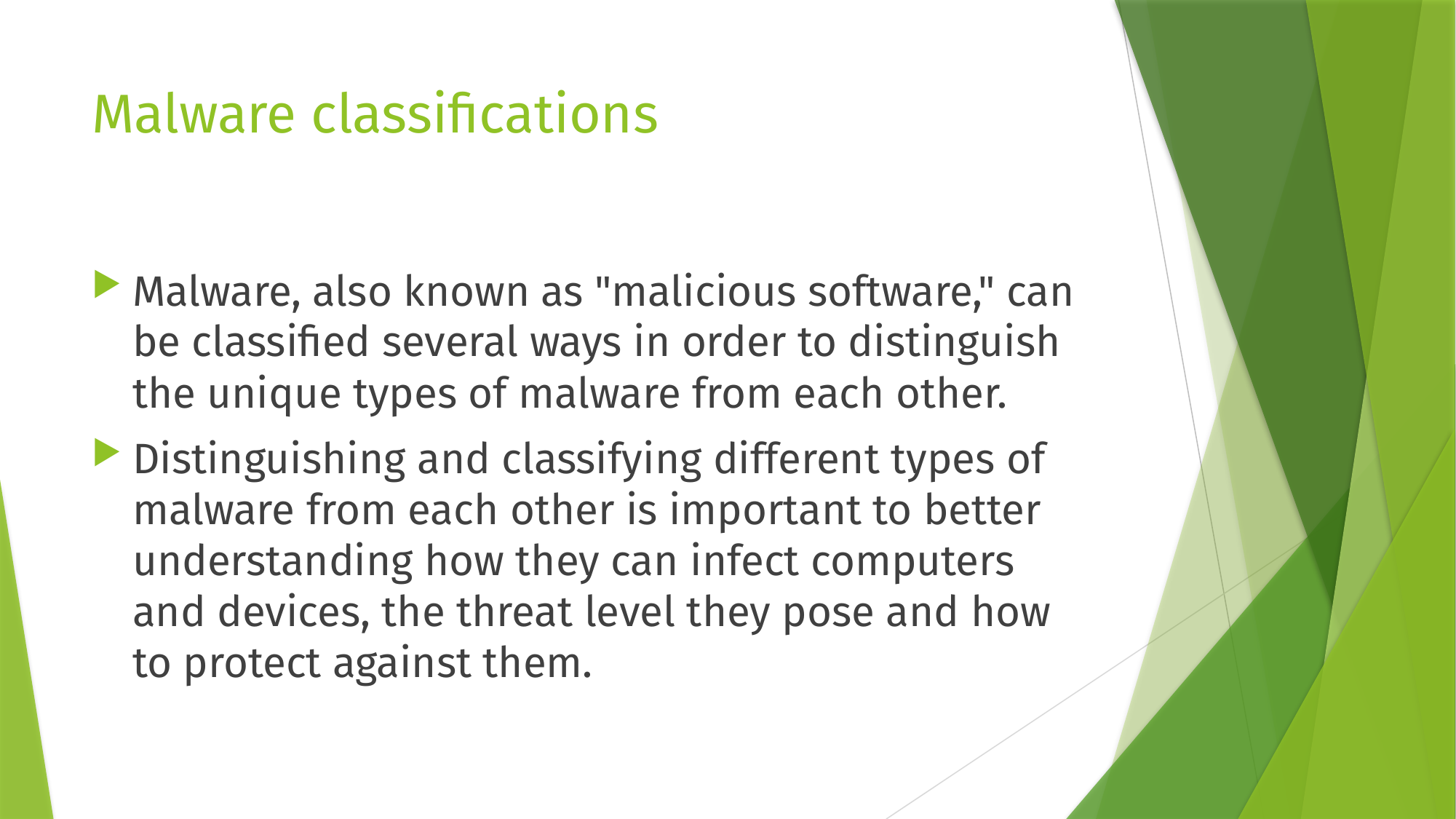

# Malware classifications
Malware, also known as "malicious software," can be classified several ways in order to distinguish the unique types of malware from each other.
Distinguishing and classifying different types of malware from each other is important to better understanding how they can infect computers and devices, the threat level they pose and how to protect against them.